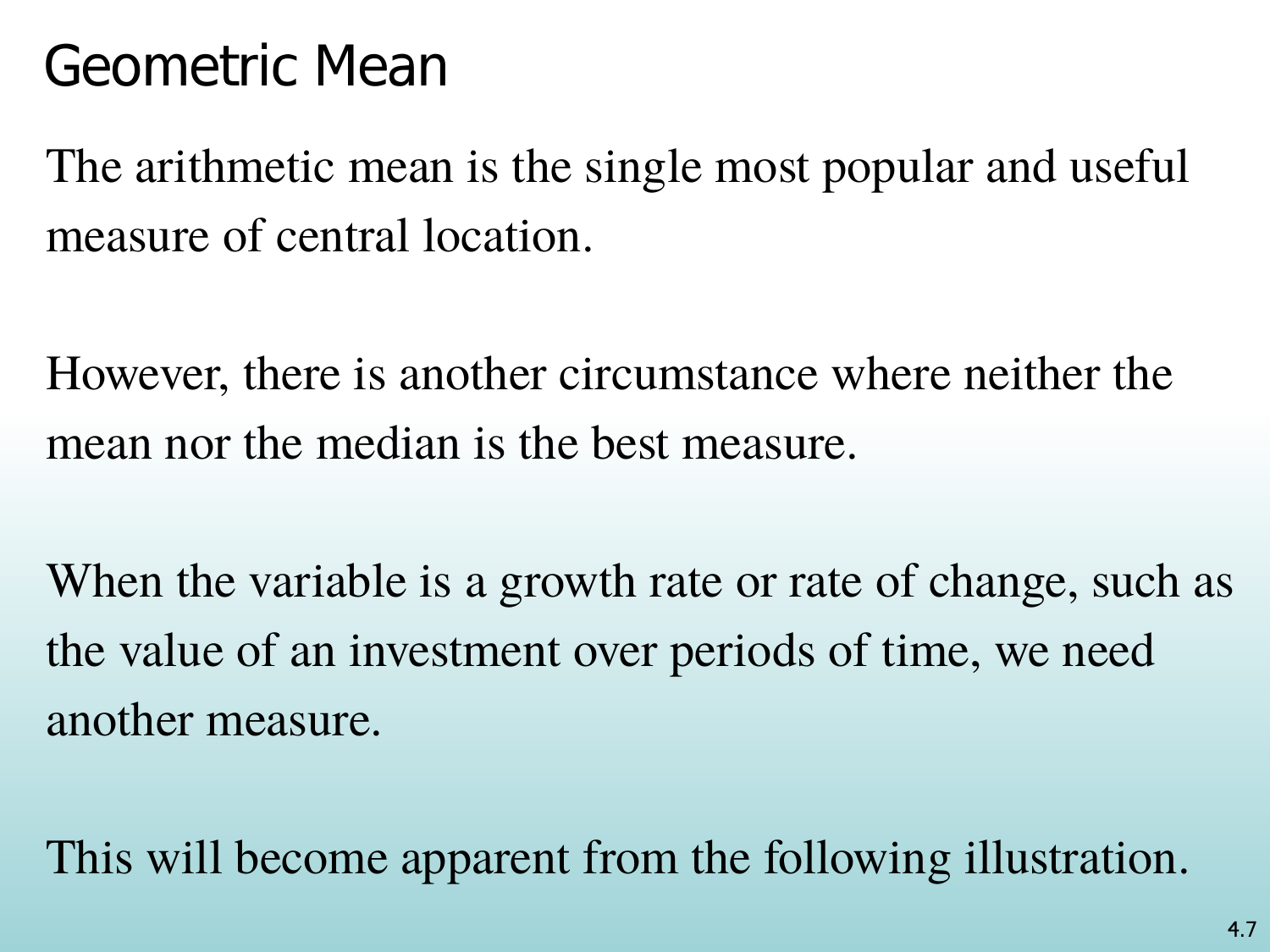

# Geometric Mean
The arithmetic mean is the single most popular and useful
measure of central location.

However, there is another circumstance where neither the
mean nor the median is the best measure.

When the variable is a growth rate or rate of change, such as
the value of an investment over periods of time, we need
another measure.

This will become apparent from the following illustration.

4.7